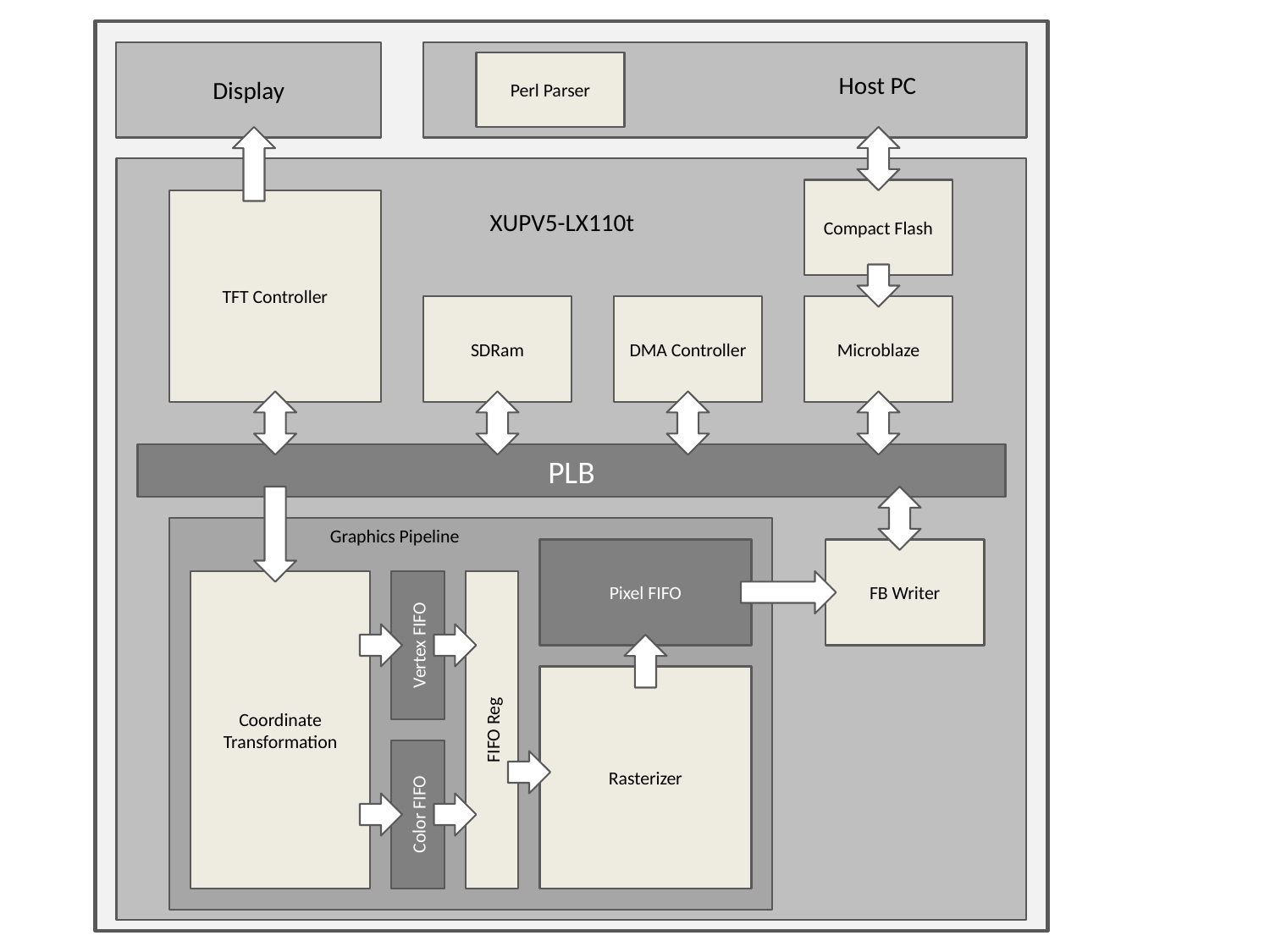

Display

Perl Parser
Host PC

Compact Flash
TFT Controller
XUPV5-LX110t

SDRam
DMA Controller
Microblaze

PLB

Graphics Pipeline
Pixel FIFO
FB Writer
Coordinate Transformation

Vertex FIFO

Rasterizer
FIFO Reg

Color FIFO